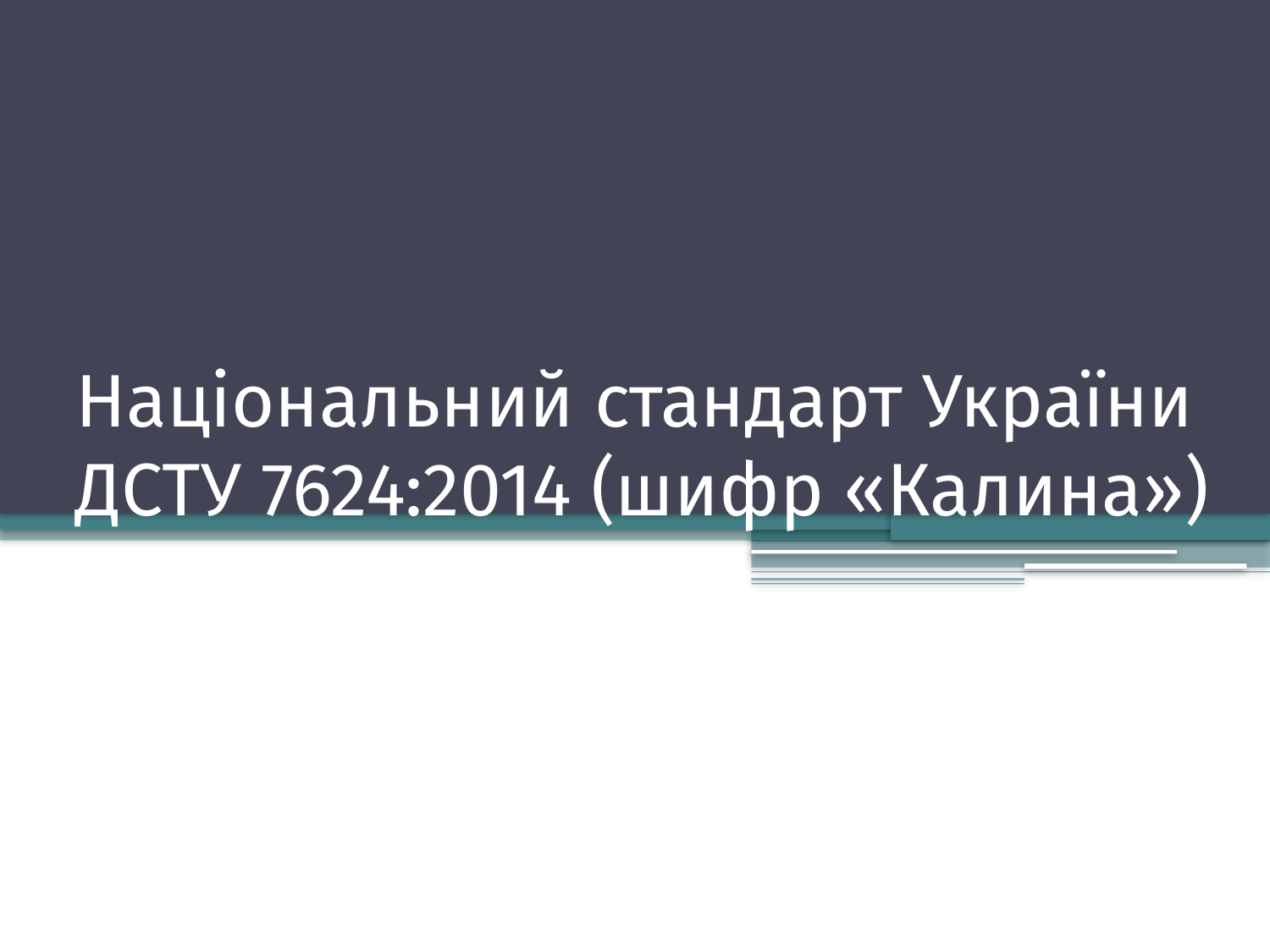

# Національний стандарт України ДСТУ 7624:2014 (шифр «Калина»)